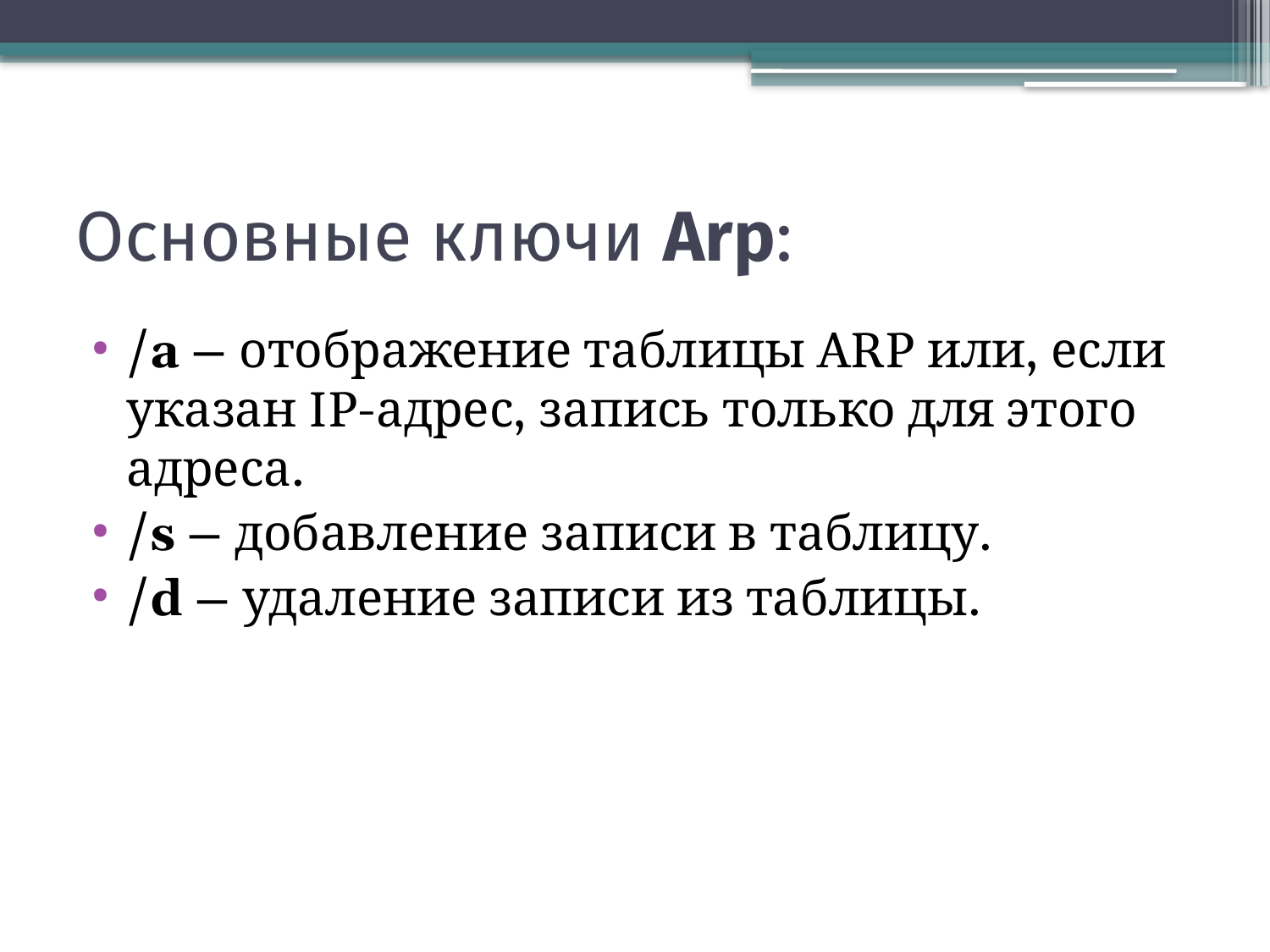

# Основные ключи Arp:
/a – отображение таблицы ARP или, если указан IP-адрес, запись только для этого адреса.
/s – добавление записи в таблицу.
/d – удаление записи из таблицы.